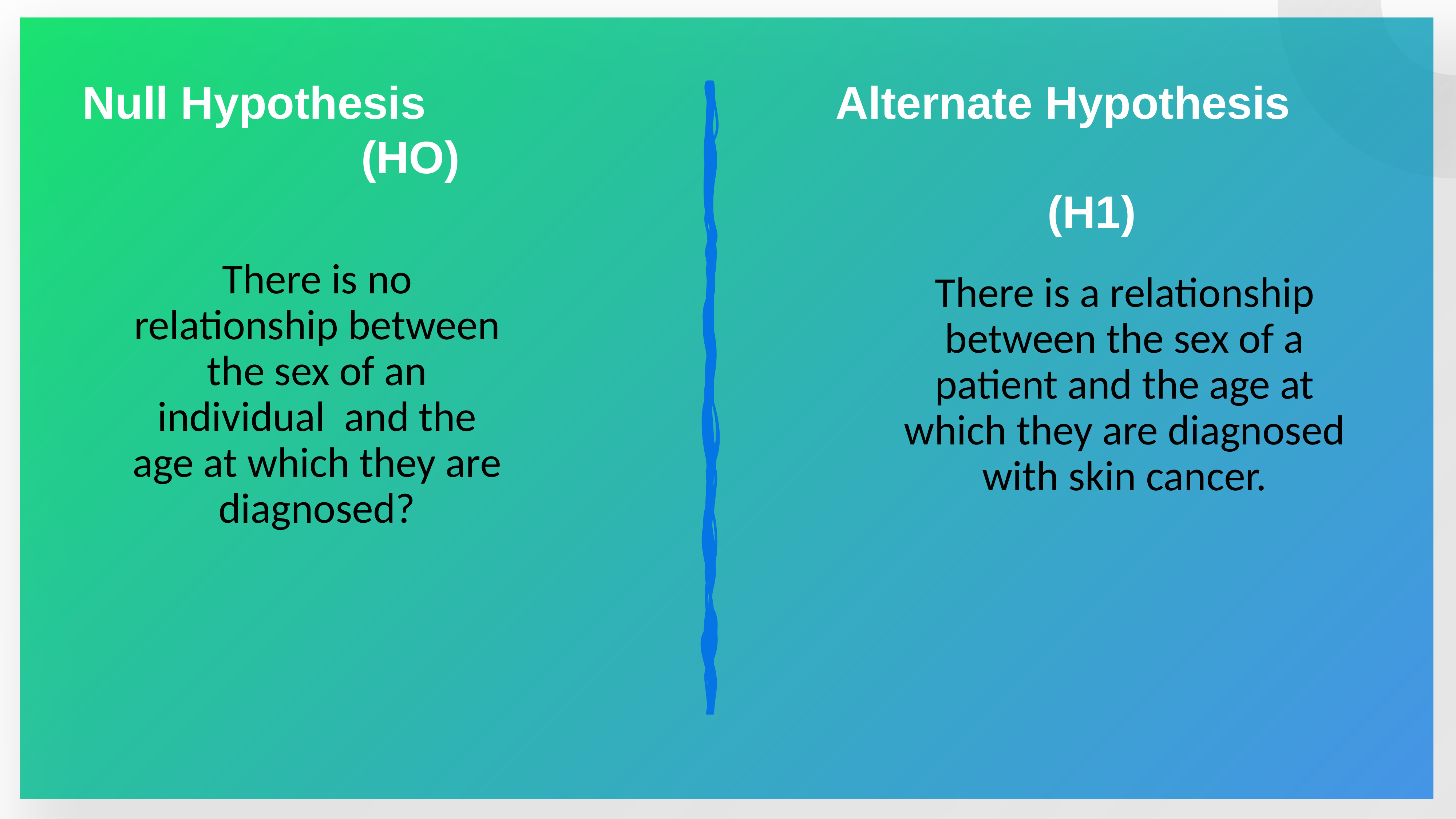

Alternate Hypothesis
                                    (H1)
Null Hypothesis
                   (HO)
There is no relationship between the sex of an individual  and the age at which they are diagnosed?
There is a relationship between the sex of a patient and the age at which they are diagnosed with skin cancer.